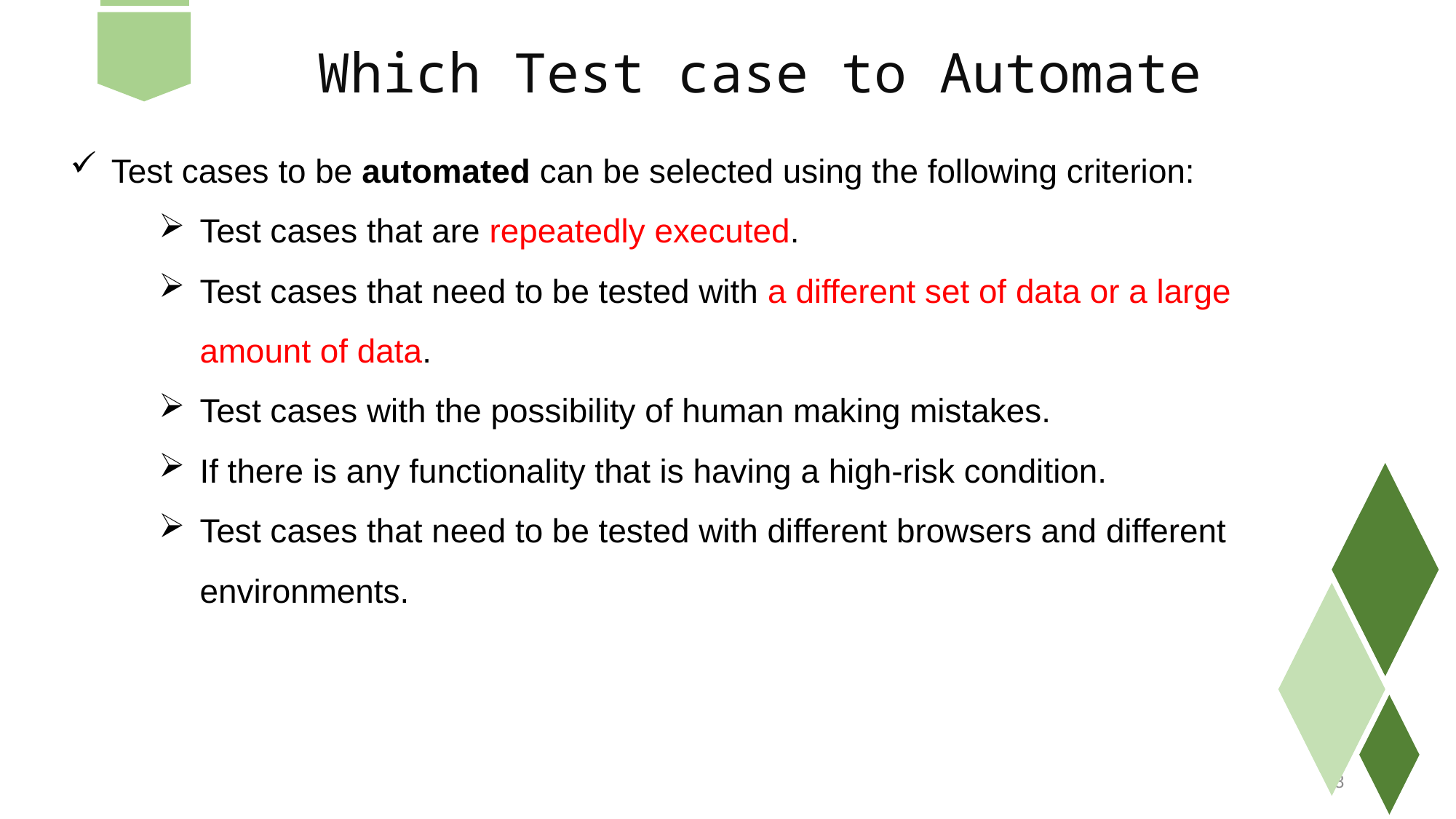

Which Test case to Automate
Test cases to be automated can be selected using the following criterion:
Test cases that are repeatedly executed.
Test cases that need to be tested with a different set of data or a large amount of data.
Test cases with the possibility of human making mistakes.
If there is any functionality that is having a high-risk condition.
Test cases that need to be tested with different browsers and different environments.

8